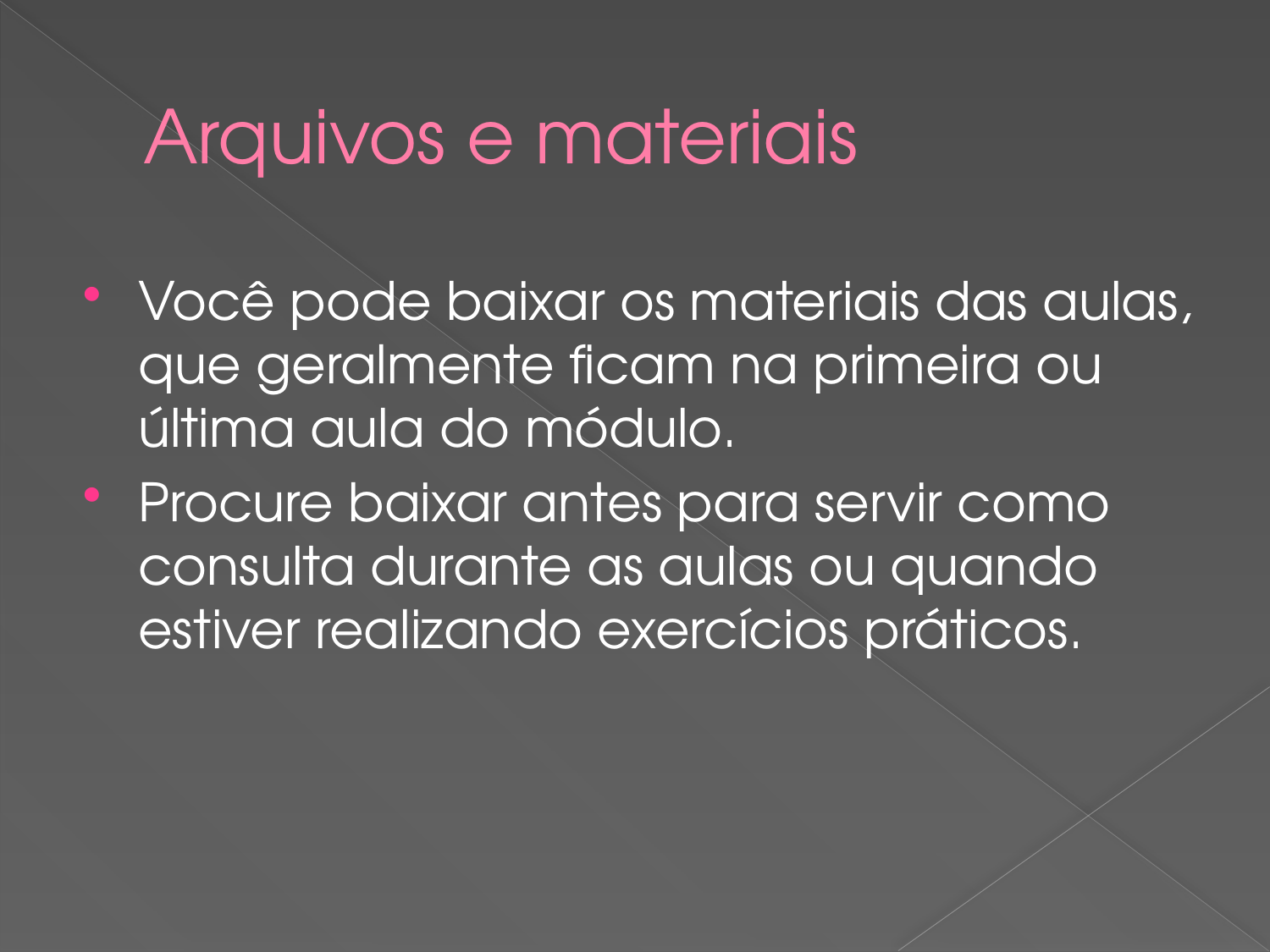

# Arquivos e materiais
Você pode baixar os materiais das aulas, que geralmente ficam na primeira ou última aula do módulo.
Procure baixar antes para servir como consulta durante as aulas ou quando estiver realizando exercícios práticos.